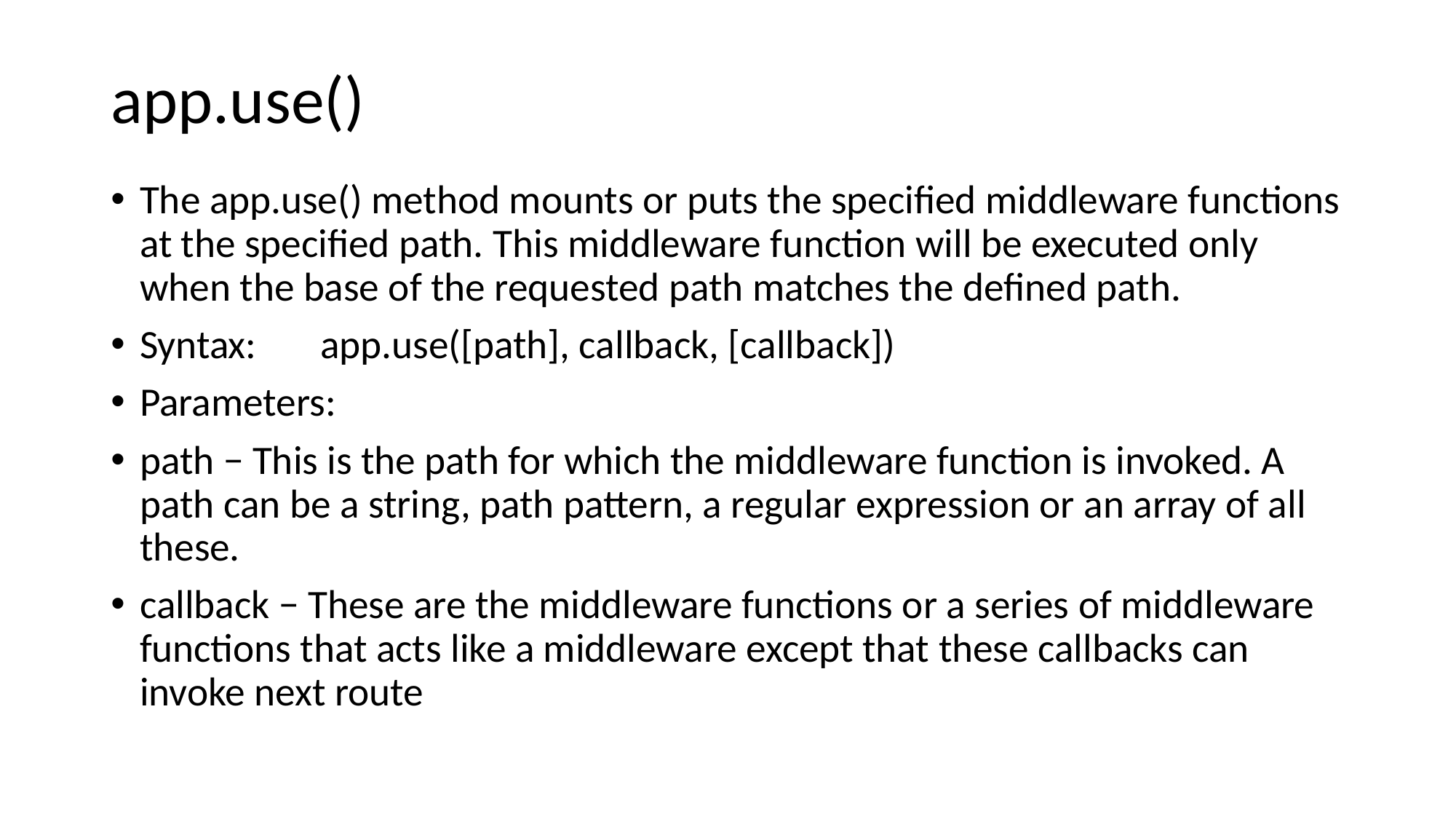

# app.use()
The app.use() method mounts or puts the specified middleware functions at the specified path. This middleware function will be executed only when the base of the requested path matches the defined path.
Syntax:       app.use([path], callback, [callback])
Parameters:
path − This is the path for which the middleware function is invoked. A path can be a string, path pattern, a regular expression or an array of all these.
callback − These are the middleware functions or a series of middleware functions that acts like a middleware except that these callbacks can invoke next route